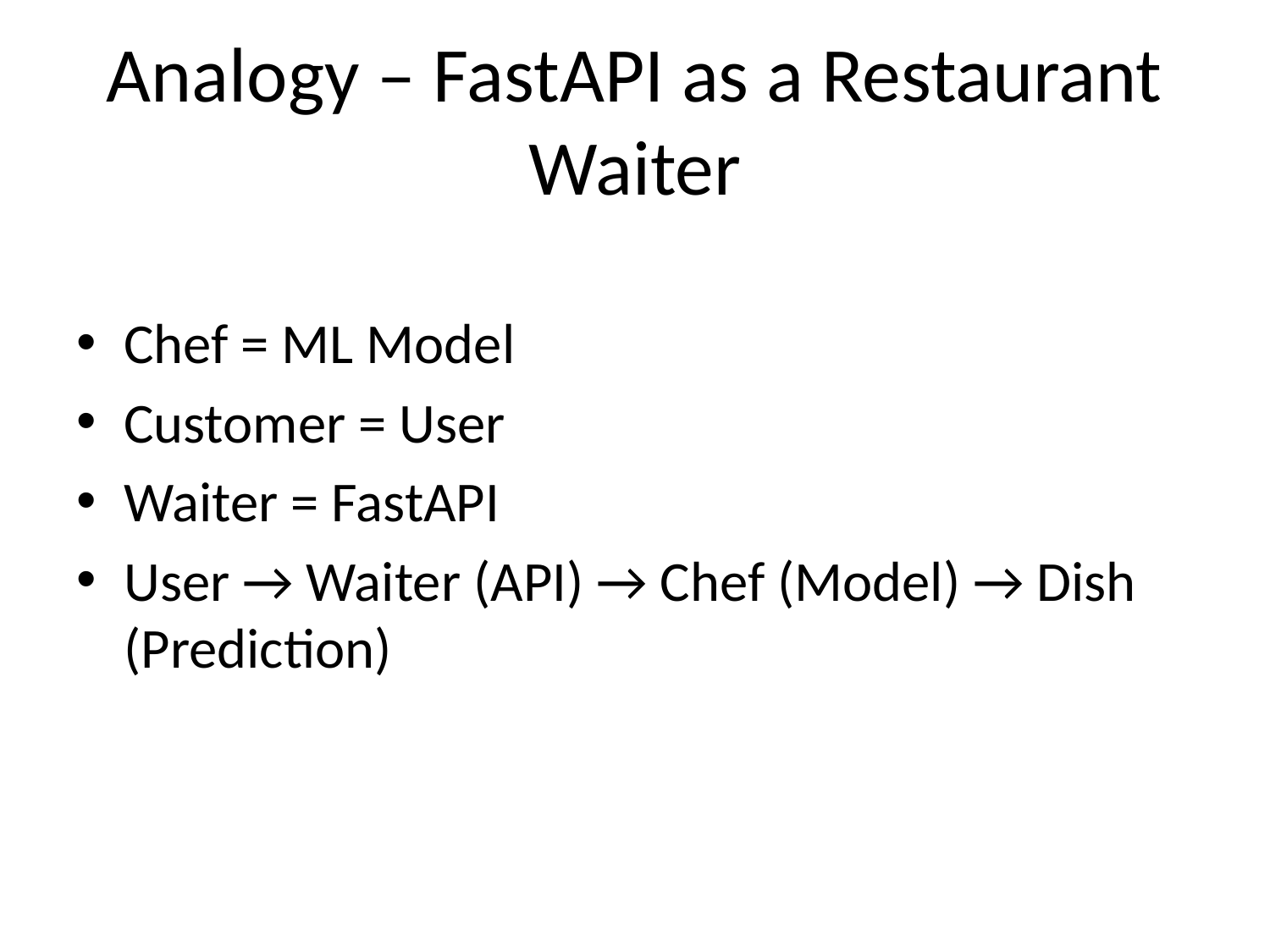

# Analogy – FastAPI as a Restaurant Waiter

Chef = ML Model
Customer = User
Waiter = FastAPI
User → Waiter (API) → Chef (Model) → Dish (Prediction)